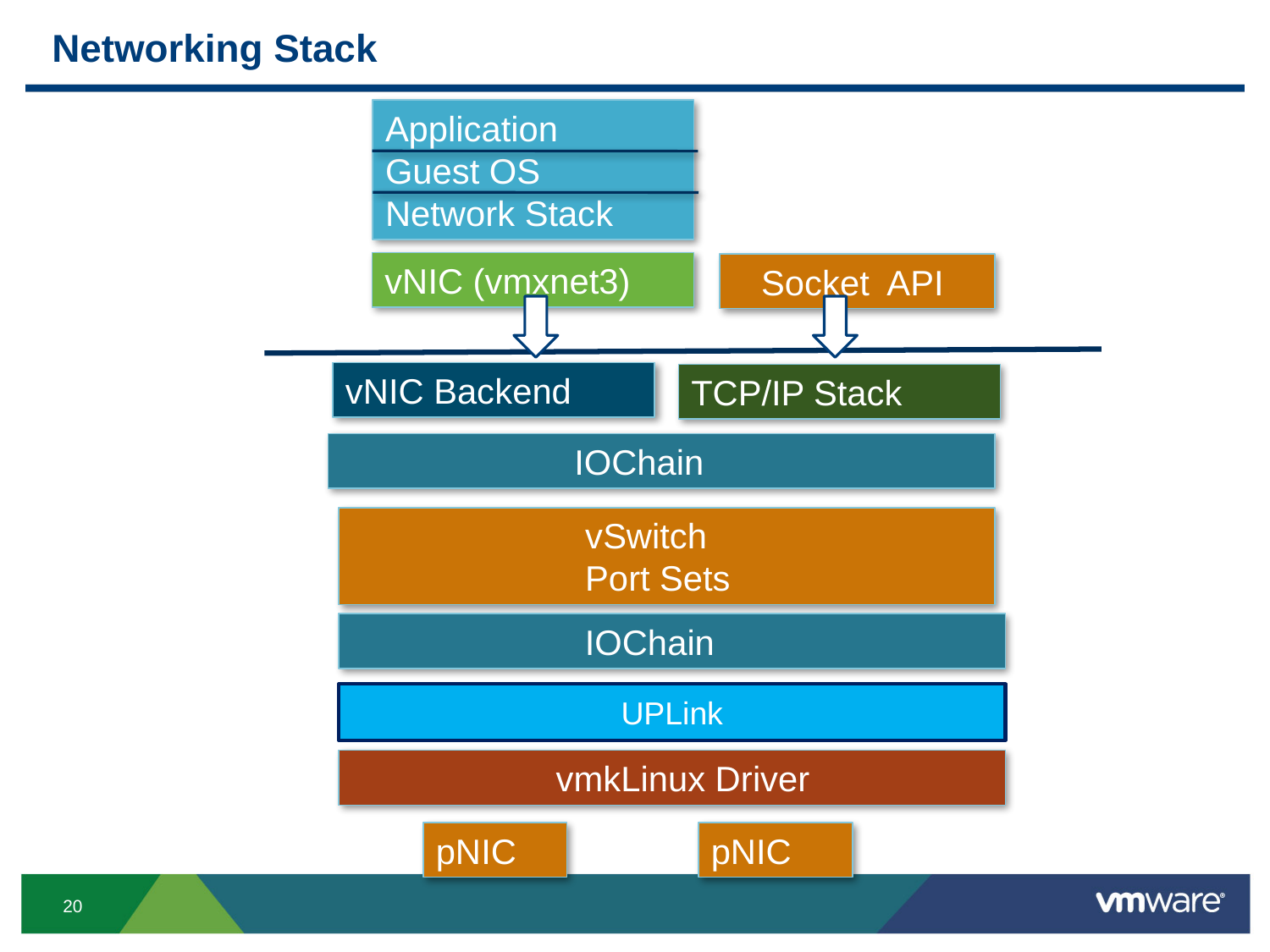

# Networking Stack
Application
Guest OS
Network Stack
vNIC (vmxnet3)
   Socket  API

vNIC Backend
TCP/IP Stack
                        IOChain
	           vSwitch
	           Port Sets
                        IOChain
UPLink
	        vmkLinux Driver
pNIC
pNIC